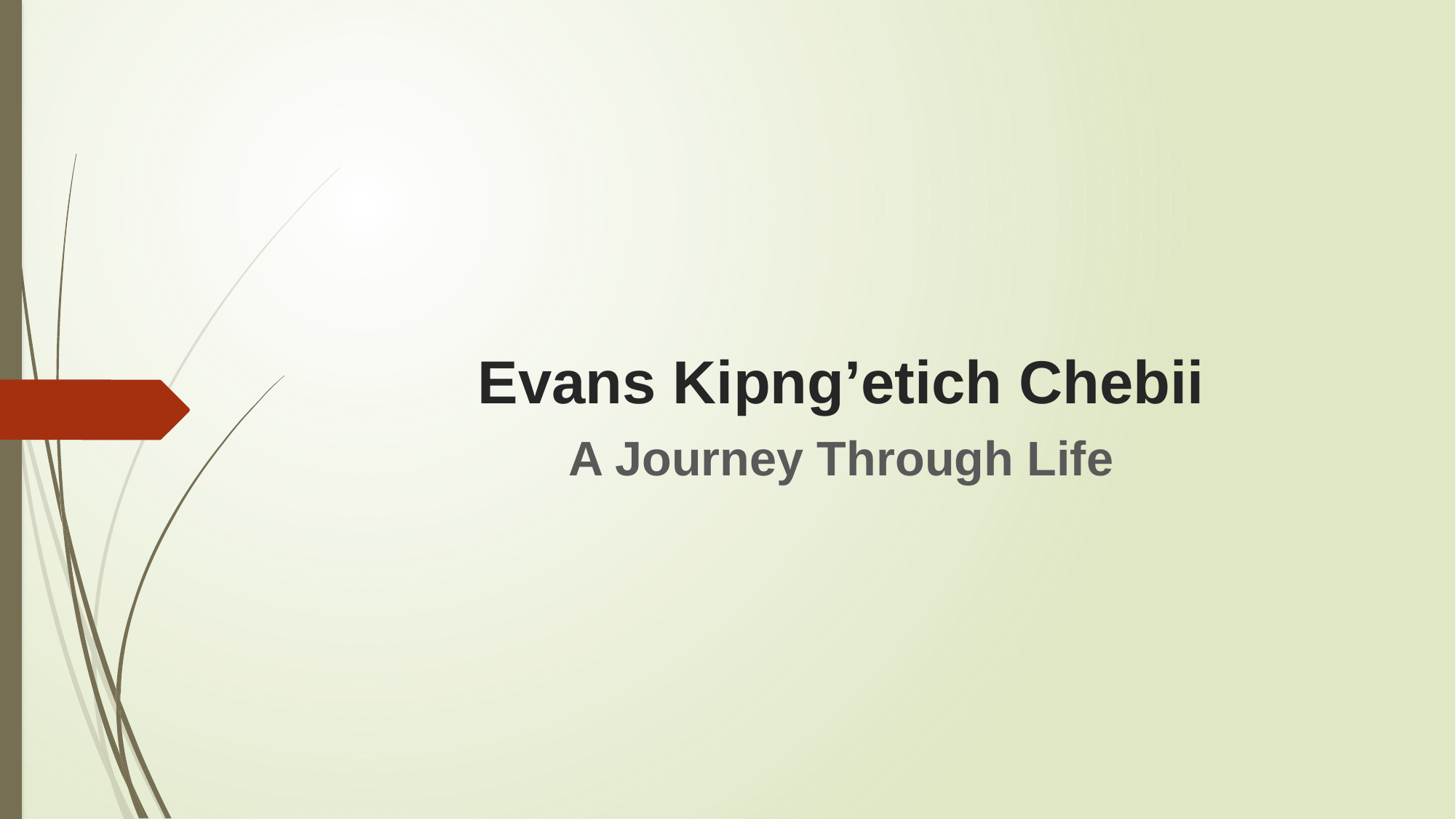

# Evans Kipng’etich Chebii
A Journey Through Life